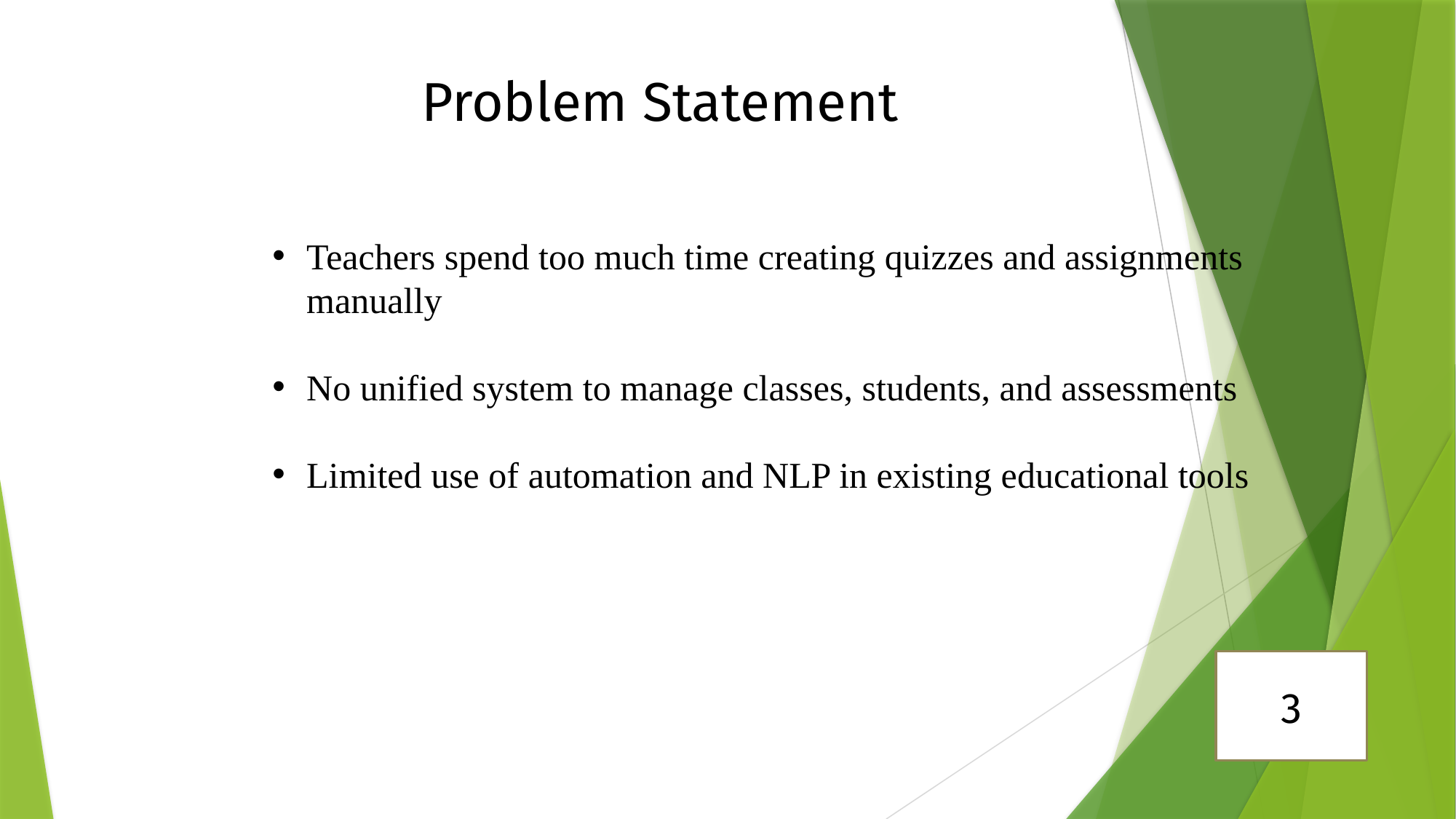

Problem Statement
Teachers spend too much time creating quizzes and assignments manually

No unified system to manage classes, students, and assessments

Limited use of automation and NLP in existing educational tools
3